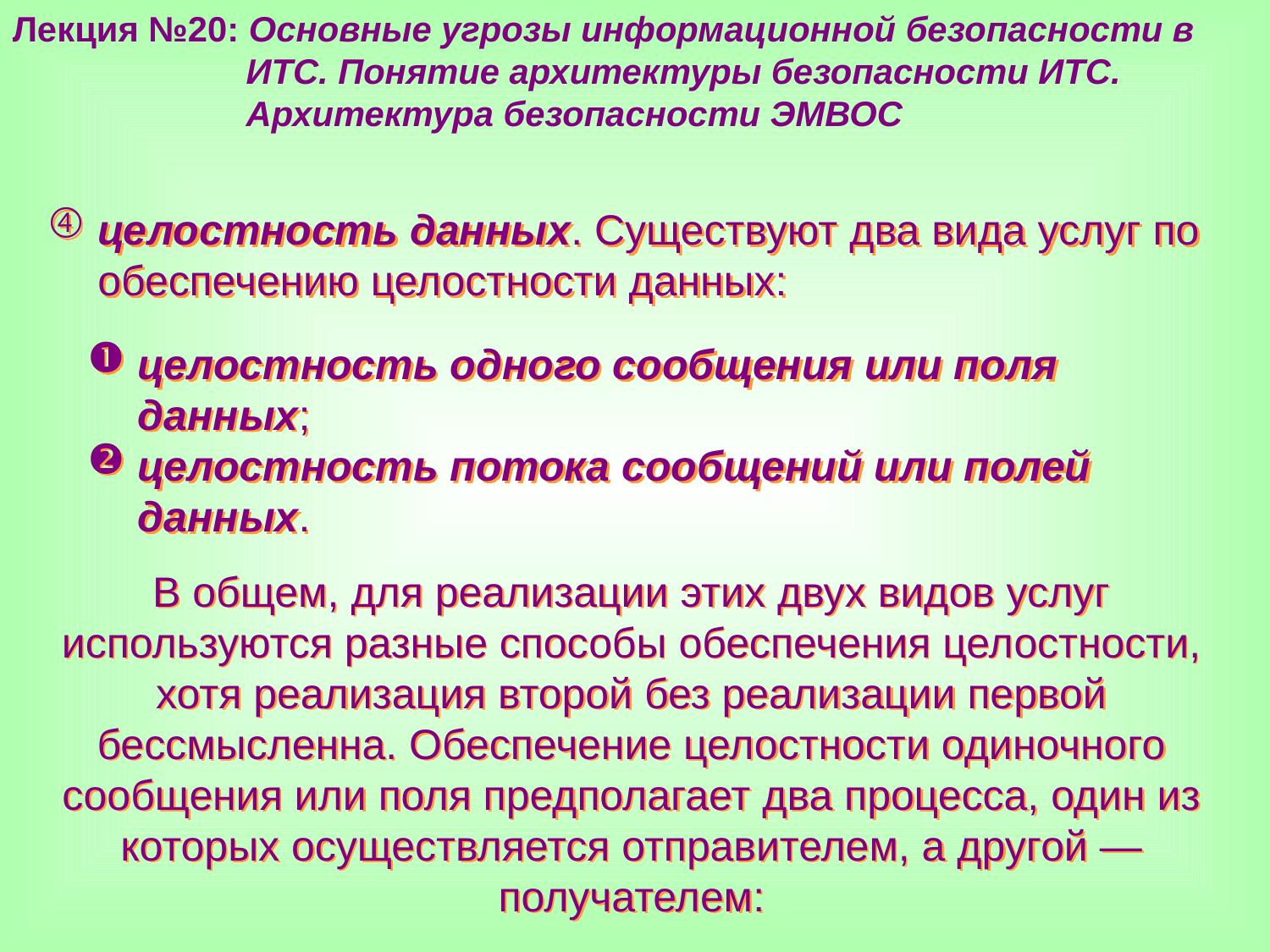

Лекция №20: Основные угрозы информационной безопасности в
                        ИТС. Понятие архитектуры безопасности ИТС.
                        Архитектура безопасности ЭМВОС
целостность данных. Существуют два вида услуг по обеспечению целостности данных:
целостность одного сообщения или поля данных;
целостность потока сообщений или полей данных.
В общем, для реализации этих двух видов услуг используются разные способы обеспечения целостности, хотя реализация второй без реализации первой бессмысленна. Обеспечение целостности одиночного сообщения или поля предполагает два процесса, один из которых осуществляется отправителем, а другой — получателем: